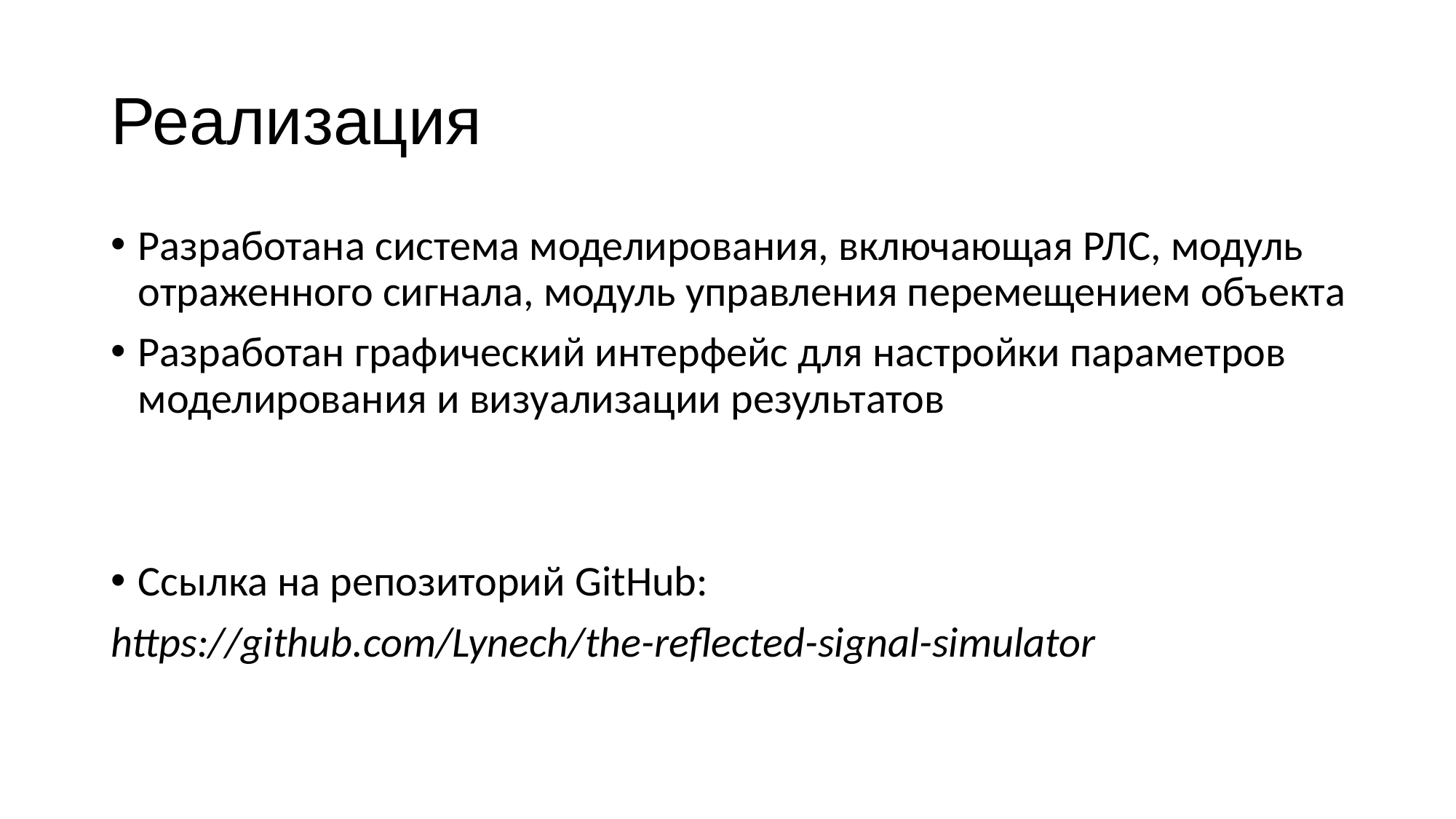

# Реализация
Разработана система моделирования, включающая РЛС, модуль отраженного сигнала, модуль управления перемещением объекта
Разработан графический интерфейс для настройки параметров моделирования и визуализации результатов

Ссылка на репозиторий GitHub:
https://github.com/Lynech/the-reflected-signal-simulator